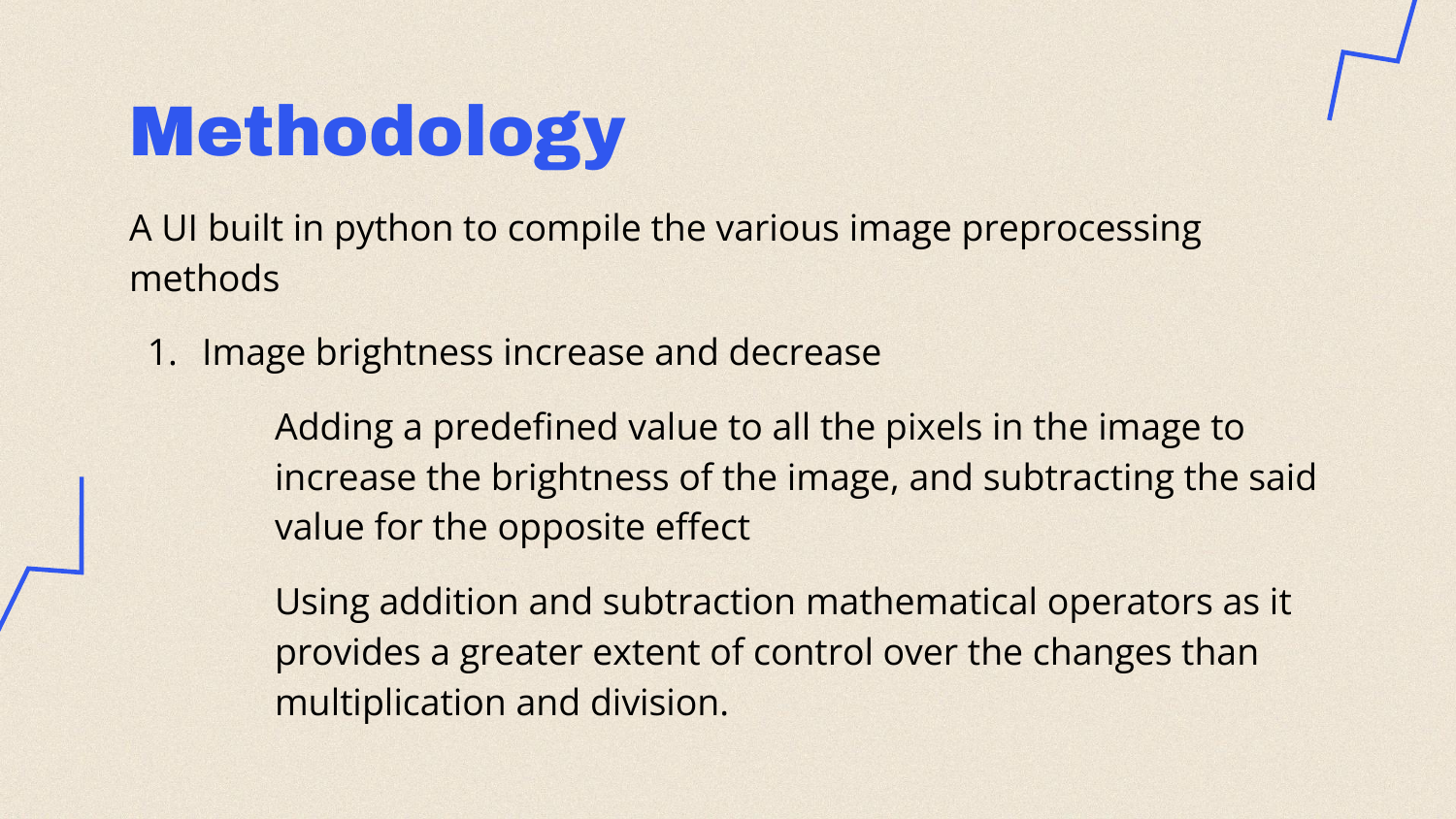

# Methodology
A UI built in python to compile the various image preprocessing methods
Image brightness increase and decrease
Adding a predefined value to all the pixels in the image to increase the brightness of the image, and subtracting the said value for the opposite effect
Using addition and subtraction mathematical operators as it provides a greater extent of control over the changes than multiplication and division.